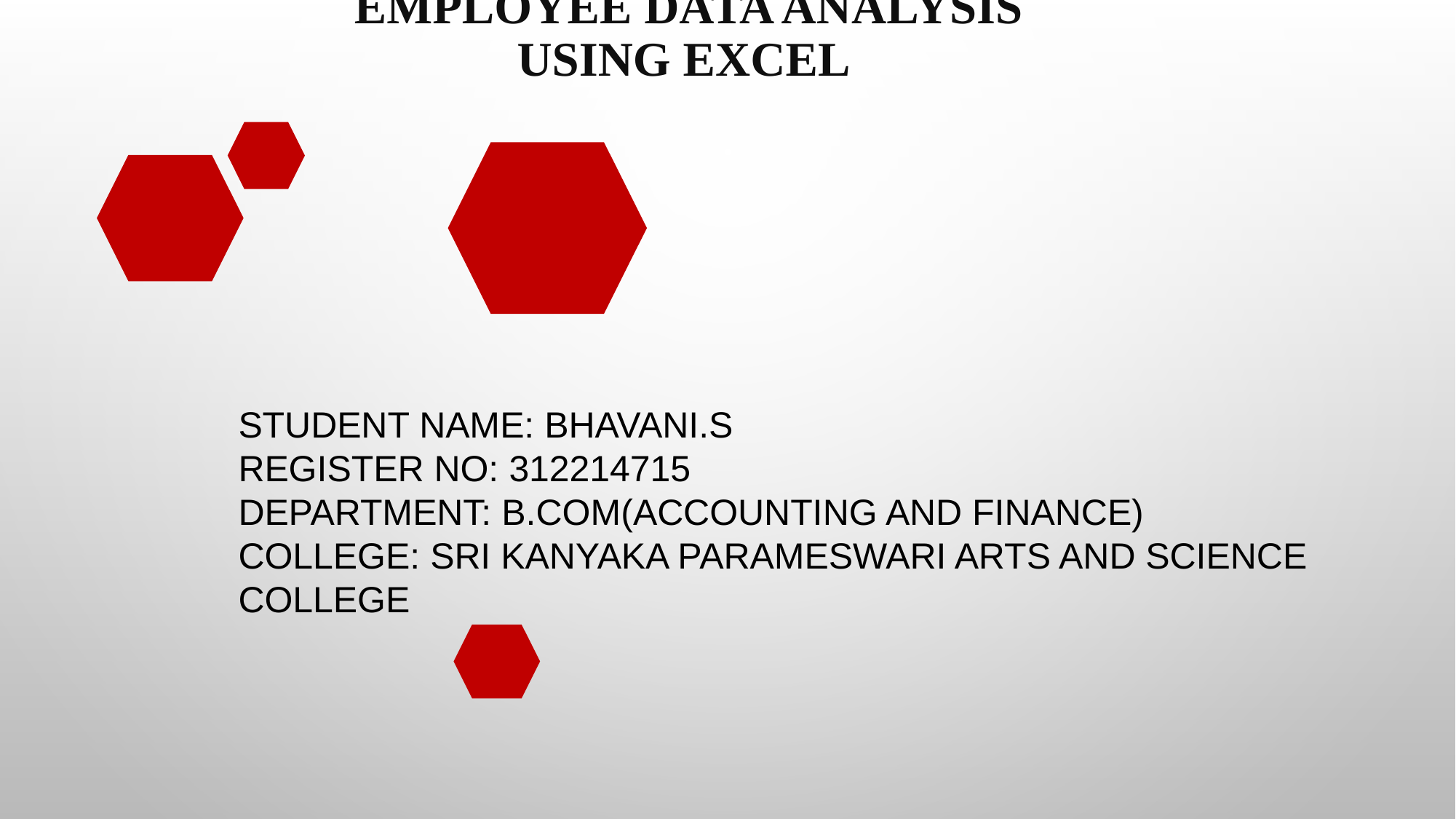

# Employee Data Analysis using Excel

STUDENT NAME: BHAVANI.S
REGISTER NO: 312214715
DEPARTMENT: B.COM(ACCOUNTING AND FINANCE)
COLLEGE: SRI KANYAKA PARAMESWARI ARTS AND SCIENCE COLLEGE